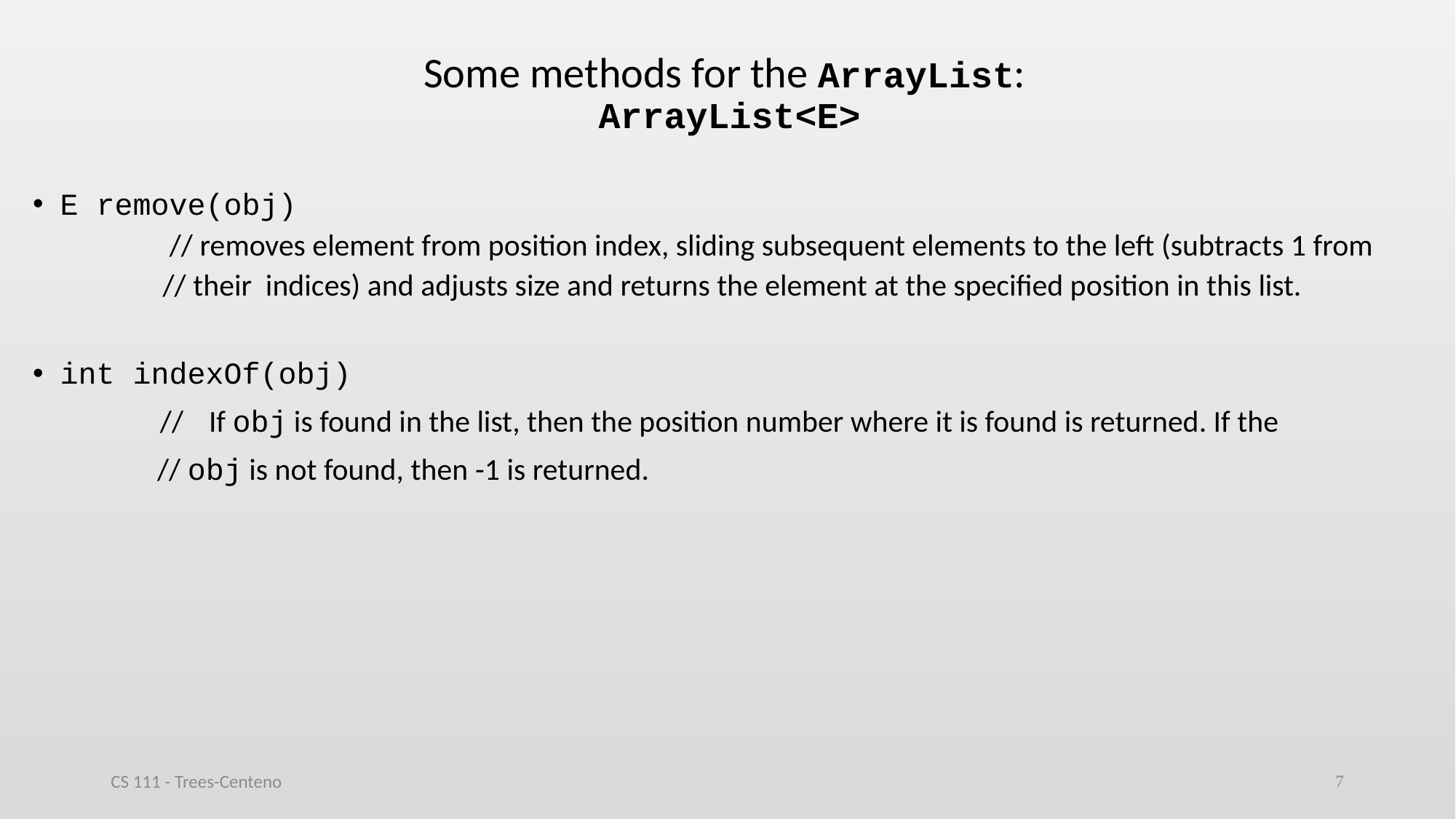

# Some methods for the ArrayList: ArrayList<E>
E remove(obj)
    // removes element from position index, sliding subsequent elements to the left (subtracts 1 from
   // their  indices) and adjusts size and returns the element at the specified position in this list.

int indexOf(obj)
       //  If obj is found in the list, then the position number where it is found is returned. If the
                  // obj is not found, then -1 is returned.

CS 111 - Trees-Centeno
7